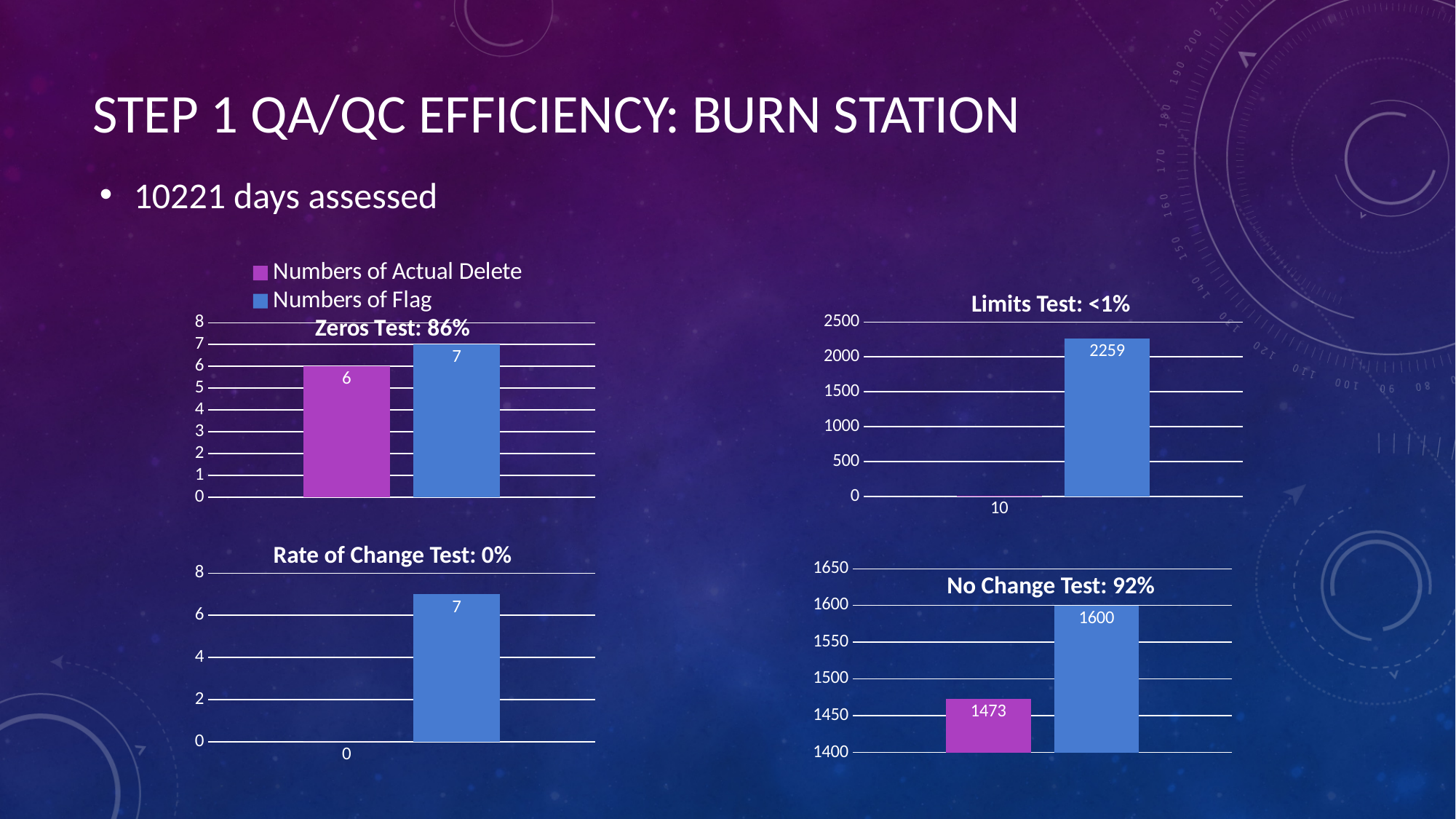

Step 1 QA/QC Efficiency: Burn station
10221 days assessed

### Chart

| Category | Numbers of Actual Delete  | Numbers of Flag |
|---|---|---|
| Limited Test | 10.0 | 2259.0 |

### Chart

| Category | Numbers of Actual Delete  | Numbers of Flag |
|---|---|---|
| Zeros Test | 6.0 | 7.0 |
Limits Test: <1%

### Chart

| Category | Numbers of Actual Delete  | Numbers of Flag |
|---|---|---|
| Rate of Change Test | 0.0 | 7.0 |

### Chart

| Category | Numbers of Actual Delete  | Numbers of Flag |
|---|---|---|
| Non of Change Test | 1473.0 | 1600.0 |
Rate of Change Test: 0%
No Change Test: 92%